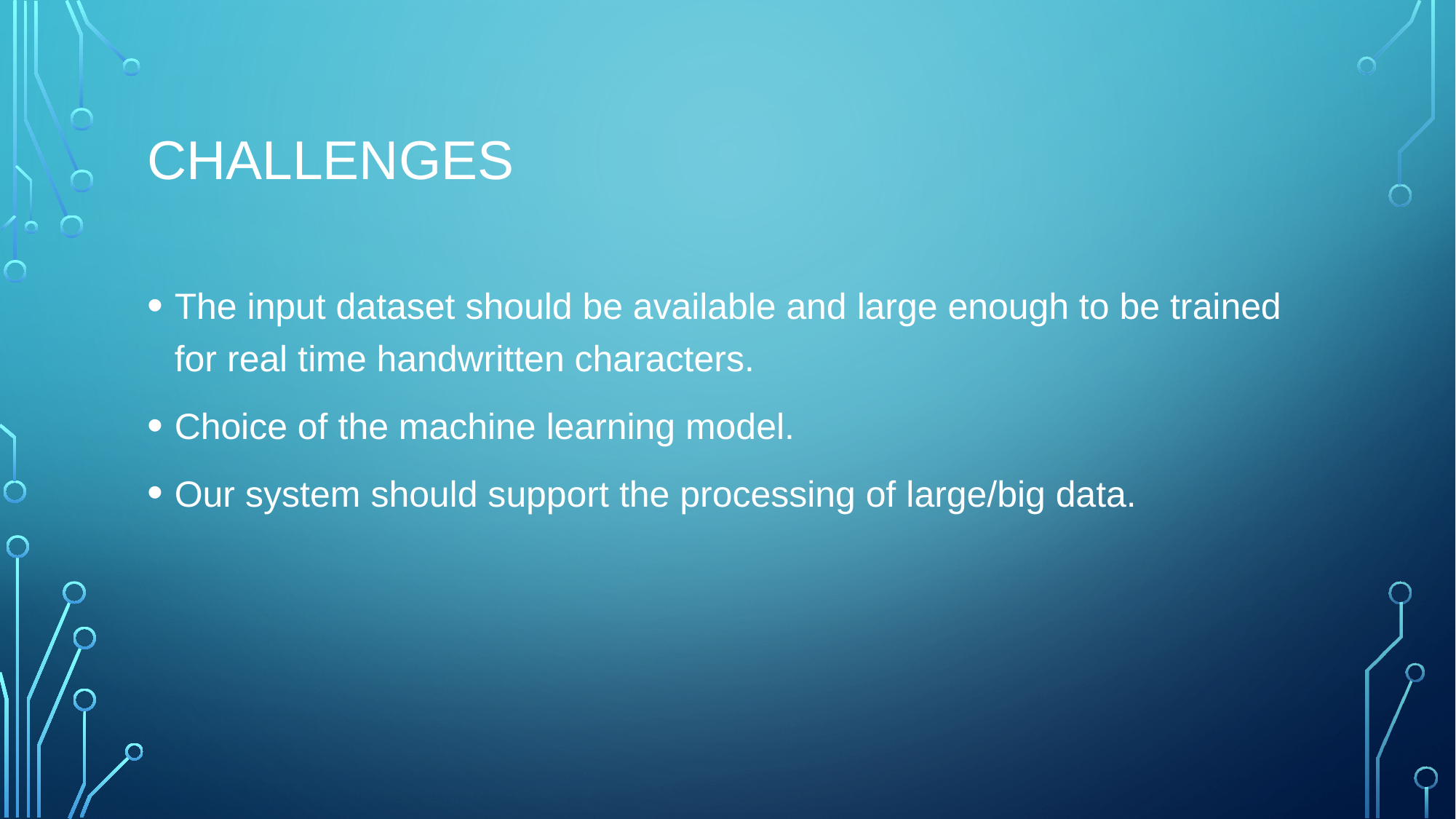

# Challenges
The input dataset should be available and large enough to be trained for real time handwritten characters.
Choice of the machine learning model.
Our system should support the processing of large/big data.